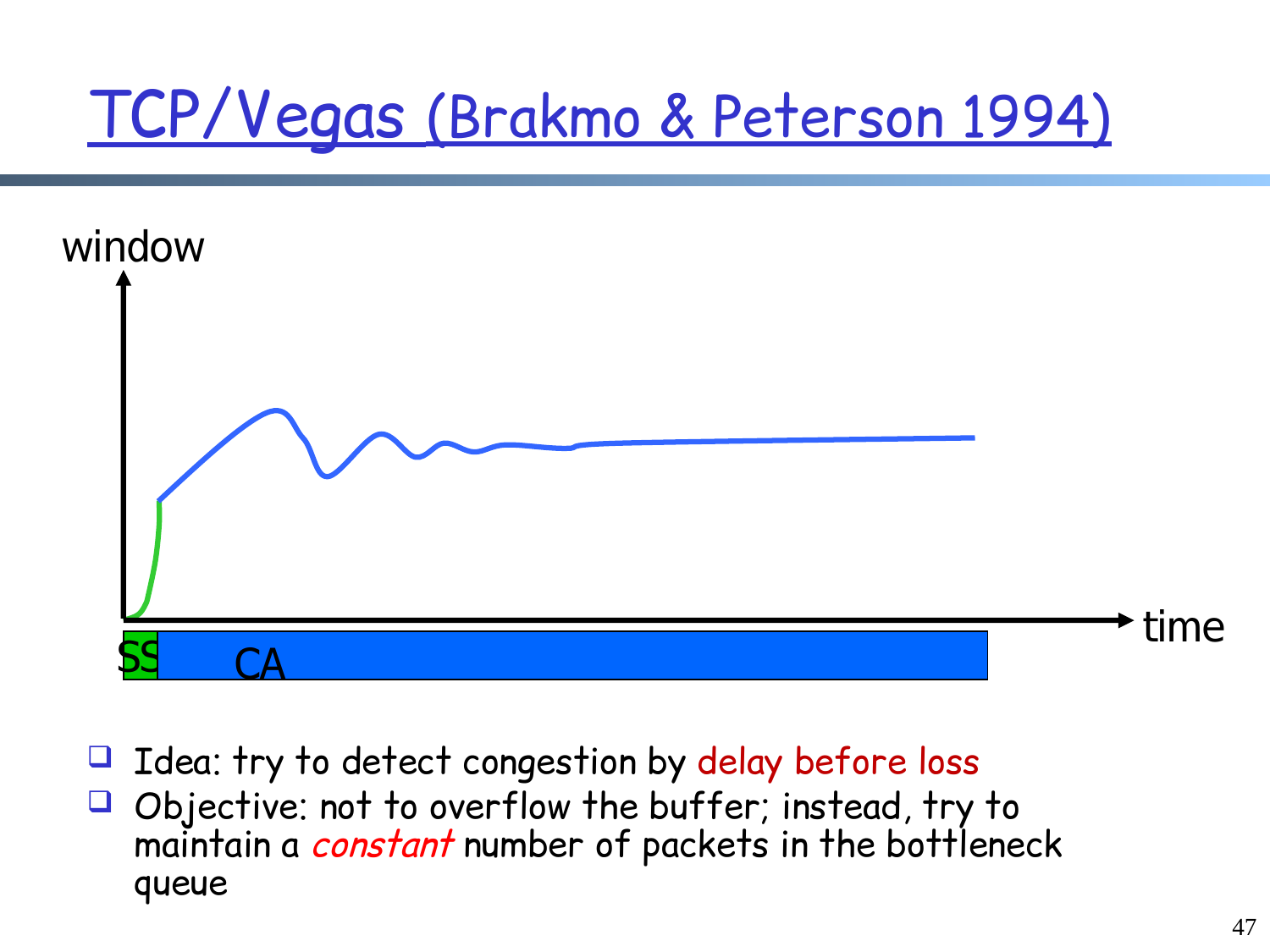

# TCP/Vegas (Brakmo & Peterson 1994)
window

time

CA
SS

Idea: try to detect congestion by delay before loss
Objective: not to overflow the buffer; instead, try to maintain a constant number of packets in the bottleneck queue
47